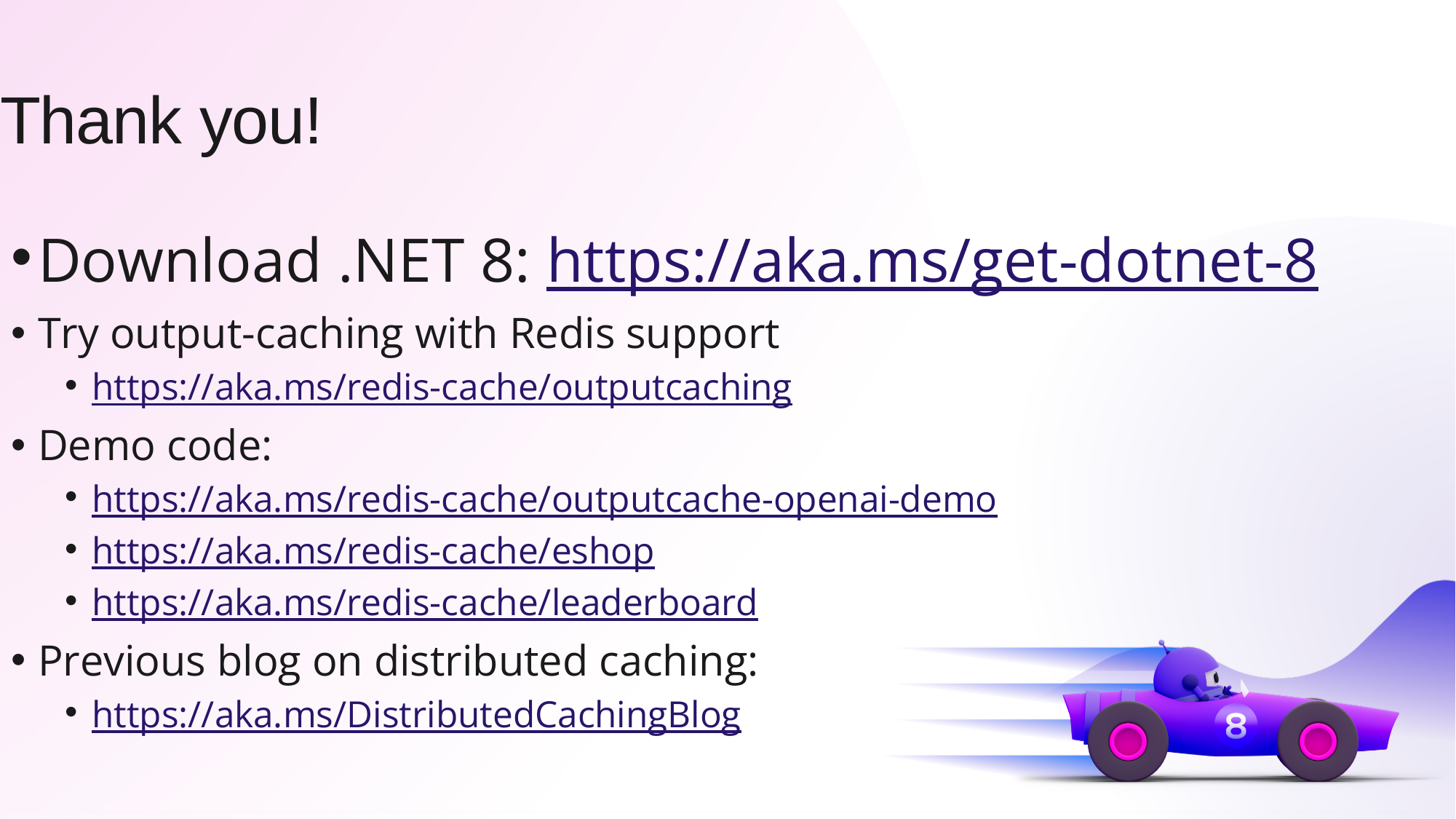

Thank you!
Download .NET 8: https://aka.ms/get-dotnet-8
Try output-caching with Redis support
https://aka.ms/redis-cache/outputcaching
Demo code:
https://aka.ms/redis-cache/outputcache-openai-demo
https://aka.ms/redis-cache/eshop
https://aka.ms/redis-cache/leaderboard
Previous blog on distributed caching:
https://aka.ms/DistributedCachingBlog